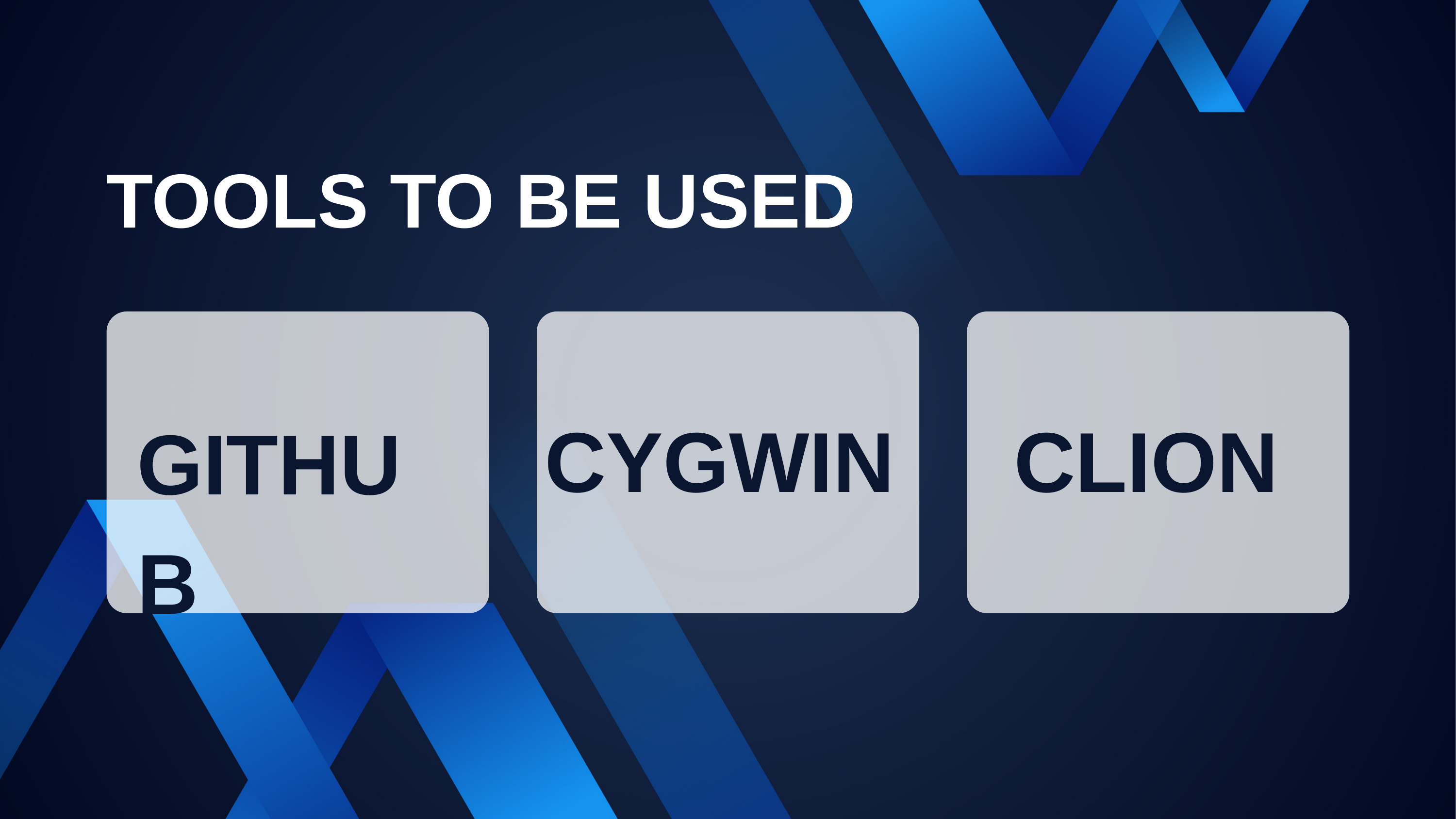

TOOLS TO BE USED

CYGWIN
CLION
GITHUB